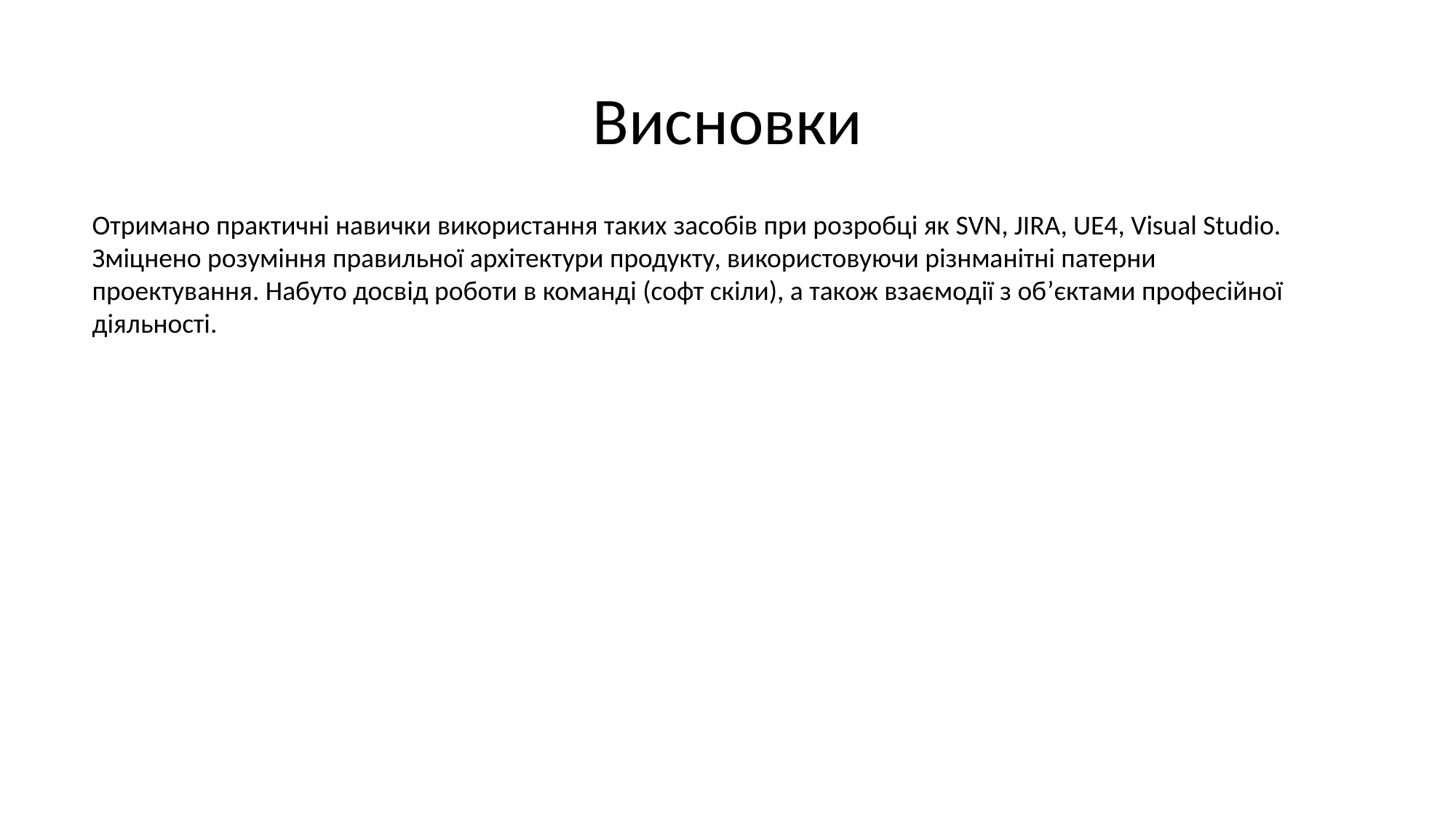

# Висновки
Отримано практичні навички використання таких засобів при розробці як SVN, JIRA, UE4, Visual Studio.
Зміцнено розуміння правильної архітектури продукту, використовуючи різнманітні патерни проектування. Набуто досвід роботи в команді (софт скіли), а також взаємодії з об’єктами професійної діяльності.